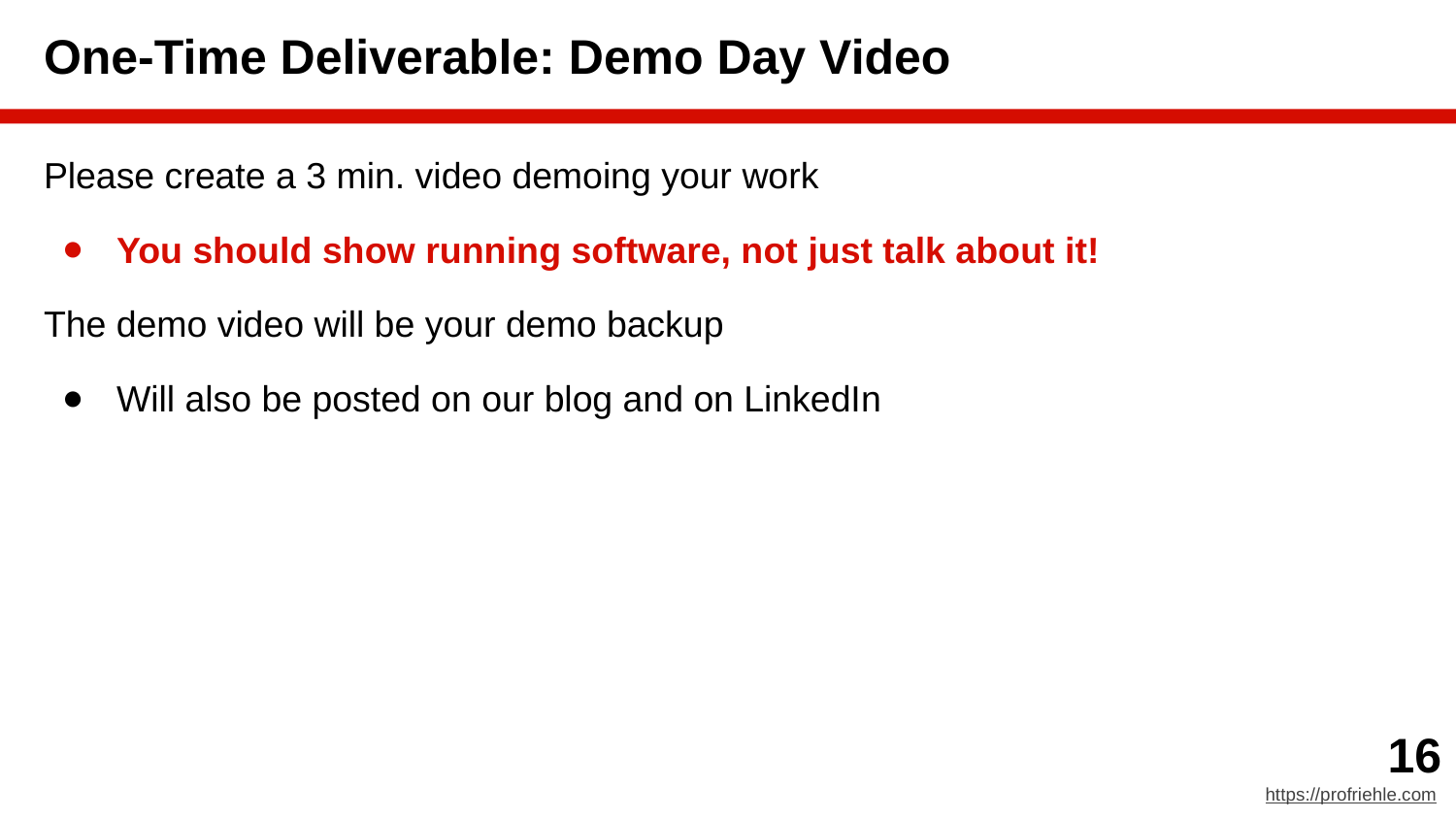

# One-Time Deliverable: Demo Day Video
Please create a 3 min. video demoing your work
You should show running software, not just talk about it!
The demo video will be your demo backup
Will also be posted on our blog and on LinkedIn
16
https://profriehle.com